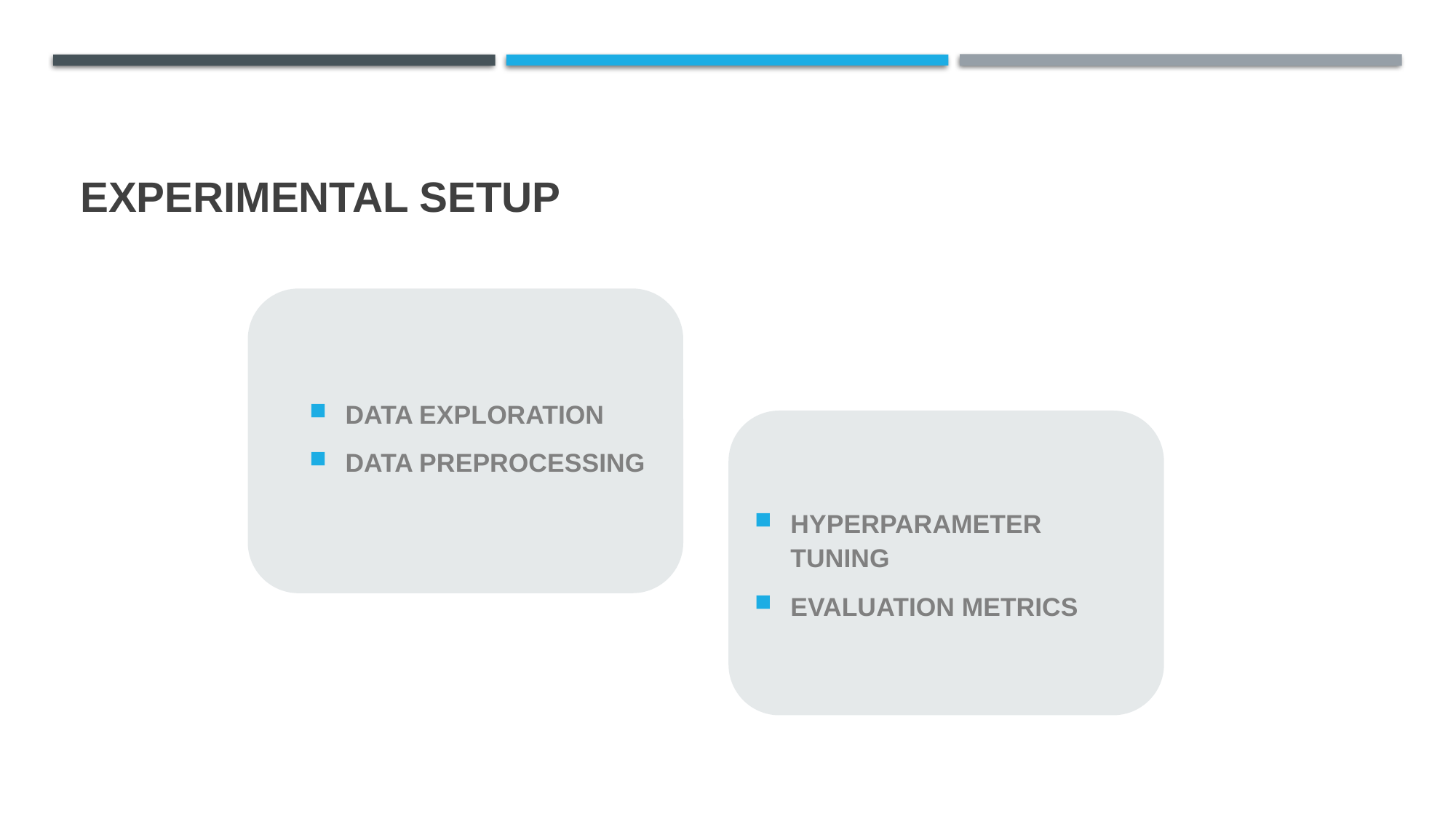

# Experimental setup
DATA EXPLORATION
DATA PREPROCESSING

HYPERPARAMETER TUNING
EVALUATION METRICS